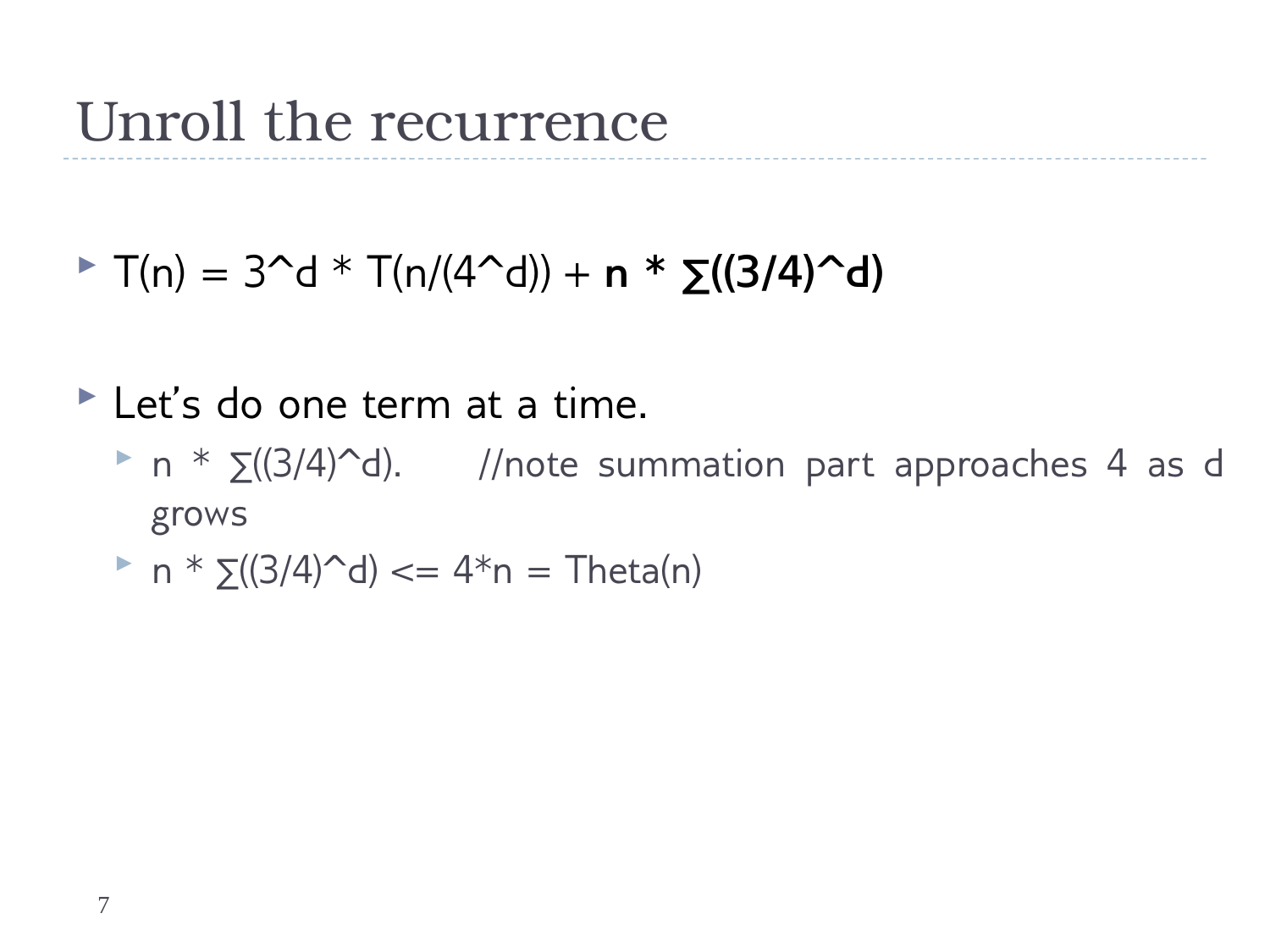

# Unroll the recurrence

T(n) = 3^d * T(n/(4^d)) + n * ∑((3/4)^d)

Let’s do one term at a time.
n * ∑((3/4)^d).    //note summation part approaches 4 as d grows
n * ∑((3/4)^d) <= 4*n = Theta(n)
7